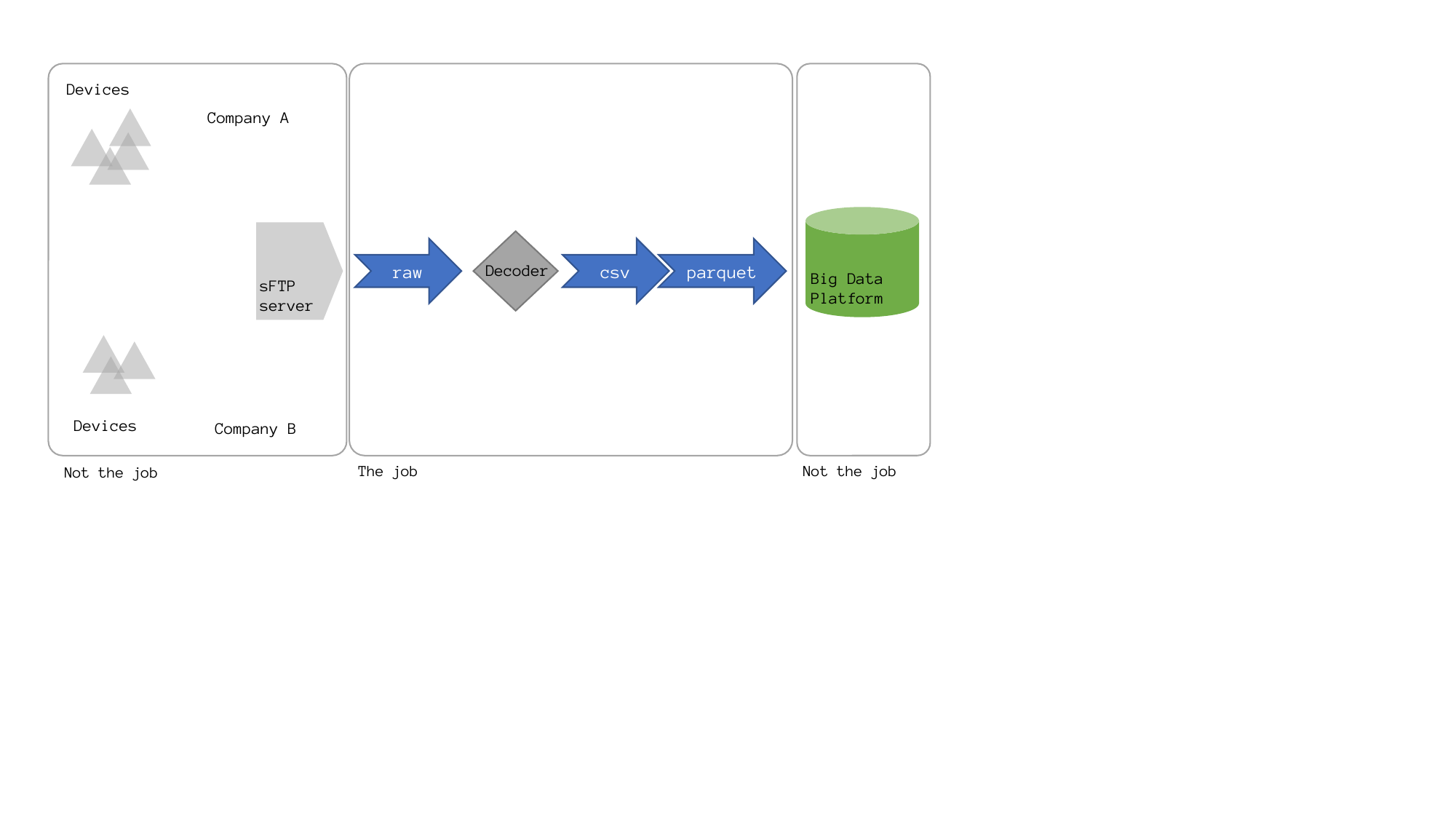

Devices
Company A

parquet
raw
csv
Decoder
Big Data
Platform
sFTP
server

Devices
Company B
Not the job
The job
Not the job